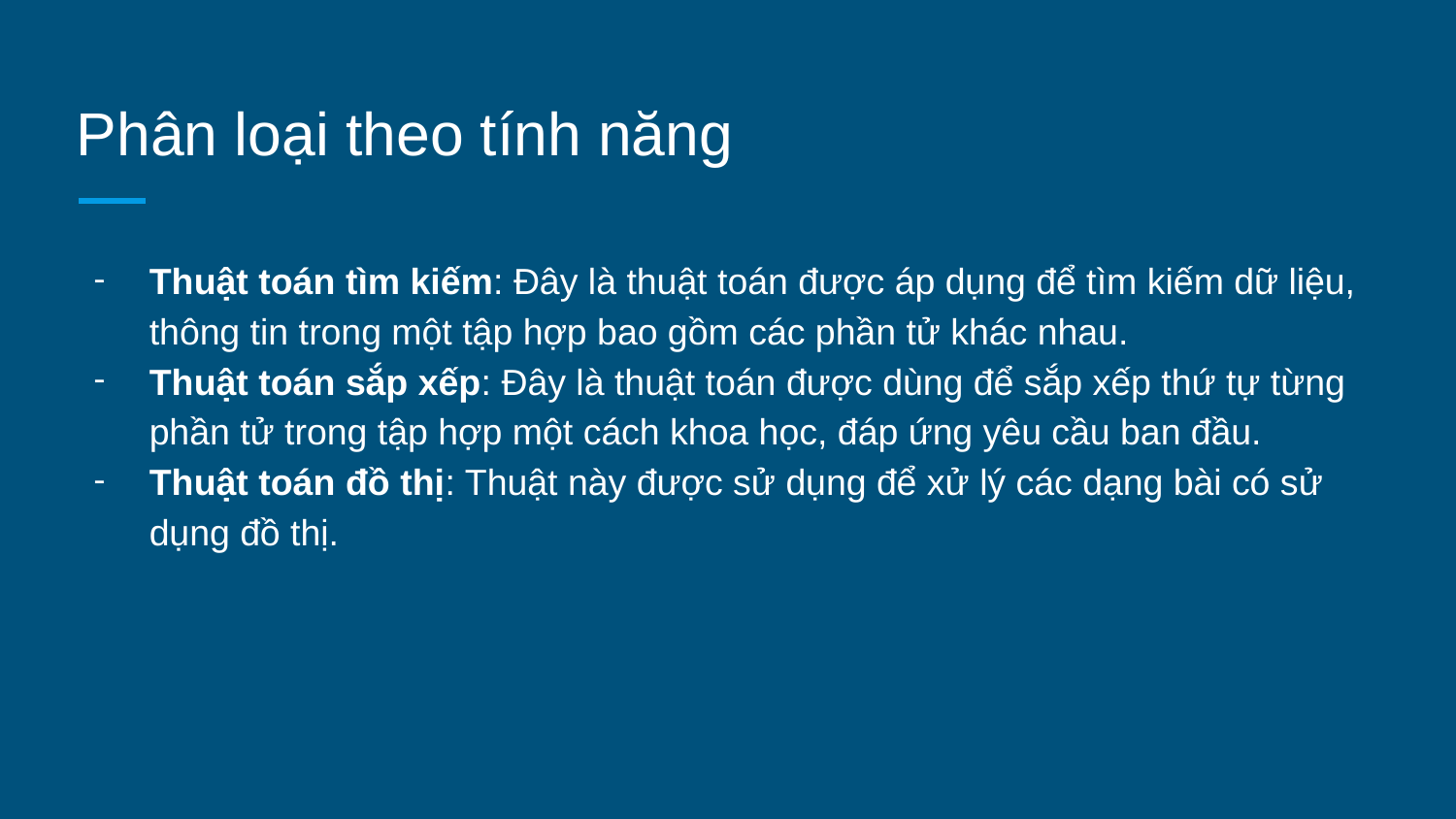

# Phân loại theo tính năng
Thuật toán tìm kiếm: Đây là thuật toán được áp dụng để tìm kiếm dữ liệu, thông tin trong một tập hợp bao gồm các phần tử khác nhau.
Thuật toán sắp xếp: Đây là thuật toán được dùng để sắp xếp thứ tự từng phần tử trong tập hợp một cách khoa học, đáp ứng yêu cầu ban đầu.
Thuật toán đồ thị: Thuật này được sử dụng để xử lý các dạng bài có sử dụng đồ thị.